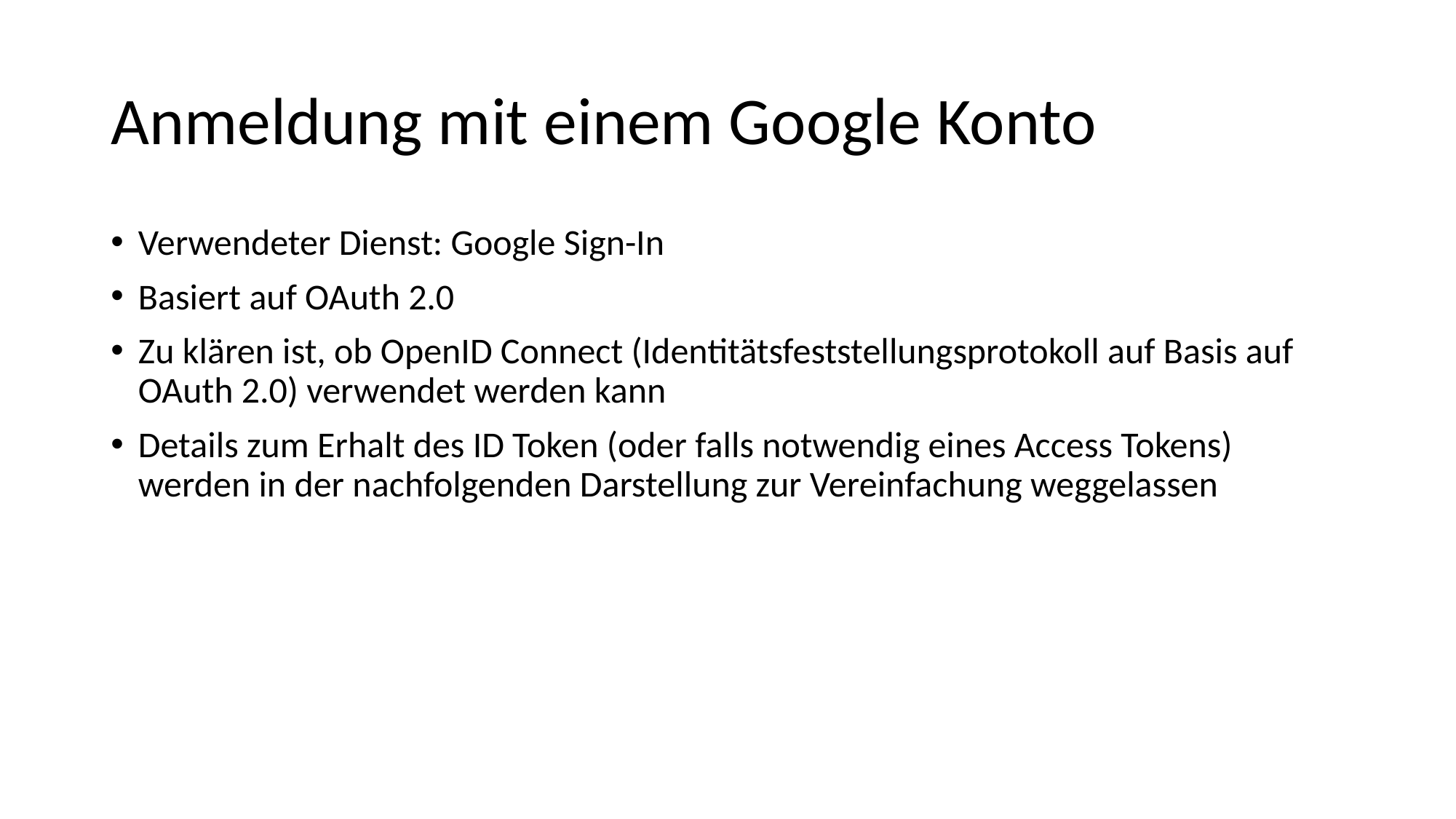

# Anmeldung mit einem Google Konto
Verwendeter Dienst: Google Sign-In
Basiert auf OAuth 2.0
Zu klären ist, ob OpenID Connect (Identitätsfeststellungsprotokoll auf Basis auf OAuth 2.0) verwendet werden kann
Details zum Erhalt des ID Token (oder falls notwendig eines Access Tokens) werden in der nachfolgenden Darstellung zur Vereinfachung weggelassen